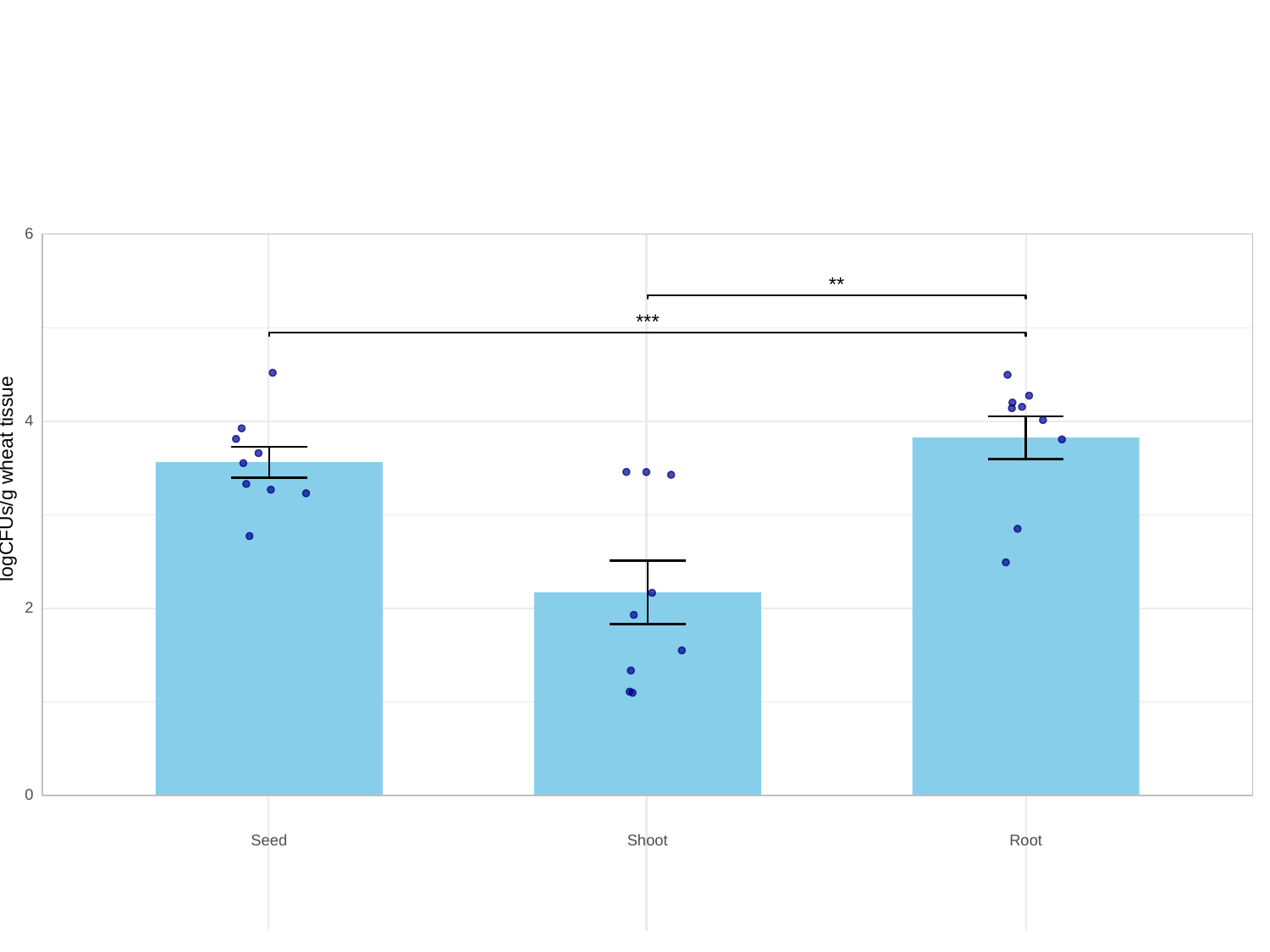

6

**

***

4

logCFUs/g wheat tissue

2

0

Seed
Shoot
Root